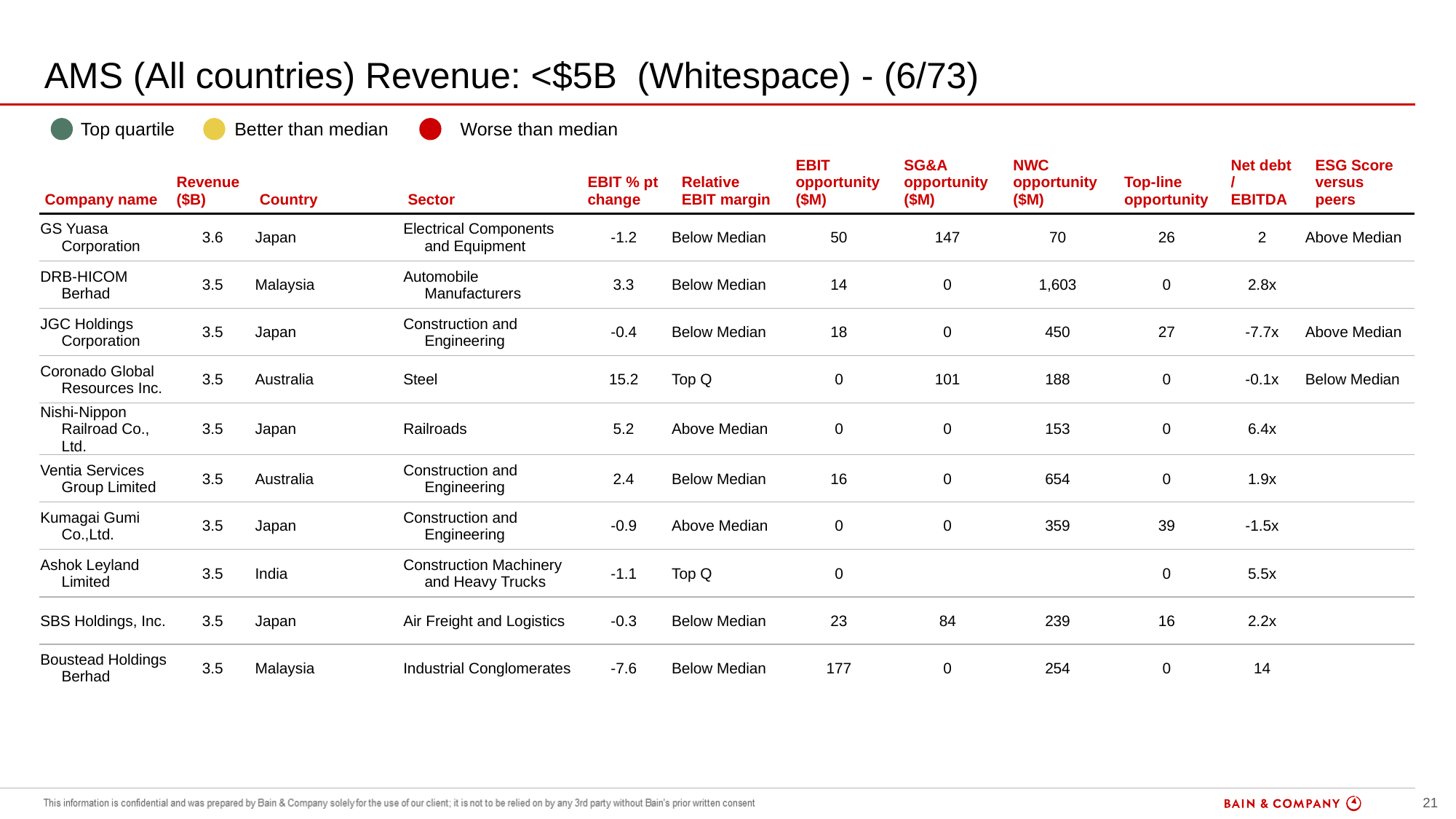

# AMS (All countries) Revenue: <$5B  (Whitespace) - (6/73)
|  | Top quartile |  | Better than median |  | Worse than median |
| --- | --- | --- | --- | --- | --- |
| Company name | Revenue ($B) | Country | Sector | EBIT % pt change | Relative EBIT margin | EBIT opportunity ($M) | SG&A opportunity ($M) | NWC opportunity ($M) | Top-line opportunity | Net debt / EBITDA | ESG Score versus peers |
| --- | --- | --- | --- | --- | --- | --- | --- | --- | --- | --- | --- |
| GS Yuasa Corporation | 3.6 | Japan | Electrical Components and Equipment | -1.2 | Below Median | 50 | 147 | 70 | 26 | 2 | Above Median |
| DRB-HICOM Berhad | 3.5 | Malaysia | Automobile Manufacturers | 3.3 | Below Median | 14 | 0 | 1,603 | 0 | 2.8x |  |
| JGC Holdings Corporation | 3.5 | Japan | Construction and Engineering | -0.4 | Below Median | 18 | 0 | 450 | 27 | -7.7x | Above Median |
| Coronado Global Resources Inc. | 3.5 | Australia | Steel | 15.2 | Top Q | 0 | 101 | 188 | 0 | -0.1x | Below Median |
| Nishi-Nippon Railroad Co., Ltd. | 3.5 | Japan | Railroads | 5.2 | Above Median | 0 | 0 | 153 | 0 | 6.4x |  |
| Ventia Services Group Limited | 3.5 | Australia | Construction and Engineering | 2.4 | Below Median | 16 | 0 | 654 | 0 | 1.9x |  |
| Kumagai Gumi Co.,Ltd. | 3.5 | Japan | Construction and Engineering | -0.9 | Above Median | 0 | 0 | 359 | 39 | -1.5x |  |
| Ashok Leyland Limited | 3.5 | India | Construction Machinery and Heavy Trucks | -1.1 | Top Q | 0 |  |  | 0 | 5.5x |  |
| SBS Holdings, Inc. | 3.5 | Japan | Air Freight and Logistics | -0.3 | Below Median | 23 | 84 | 239 | 16 | 2.2x |  |
| Boustead Holdings Berhad | 3.5 | Malaysia | Industrial Conglomerates | -7.6 | Below Median | 177 | 0 | 254 | 0 | 14 |  |